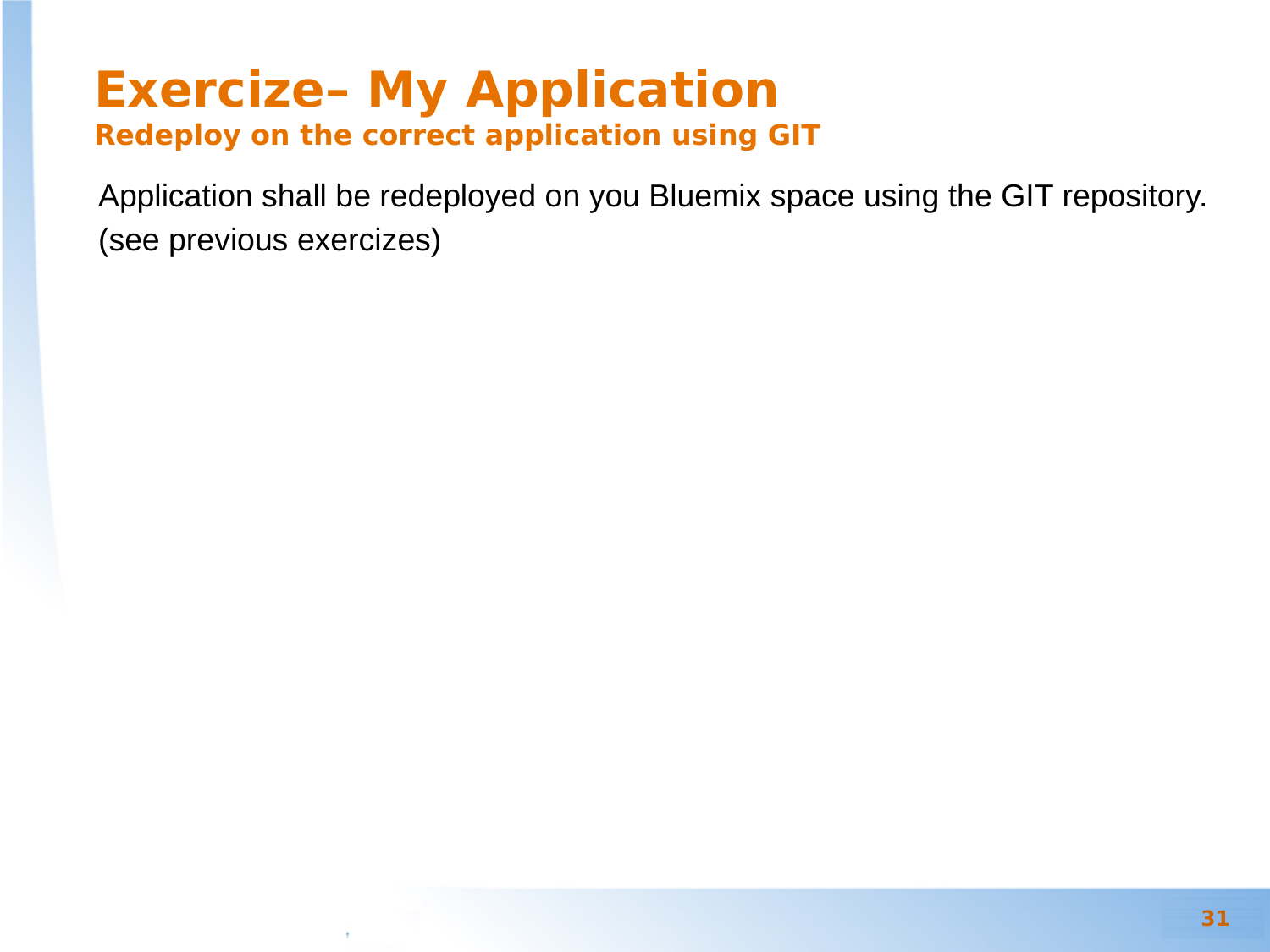

# Exercize– My Application Redeploy on the correct application using GIT
Application shall be redeployed on you Bluemix space using the GIT repository.
(see previous exercizes)

31